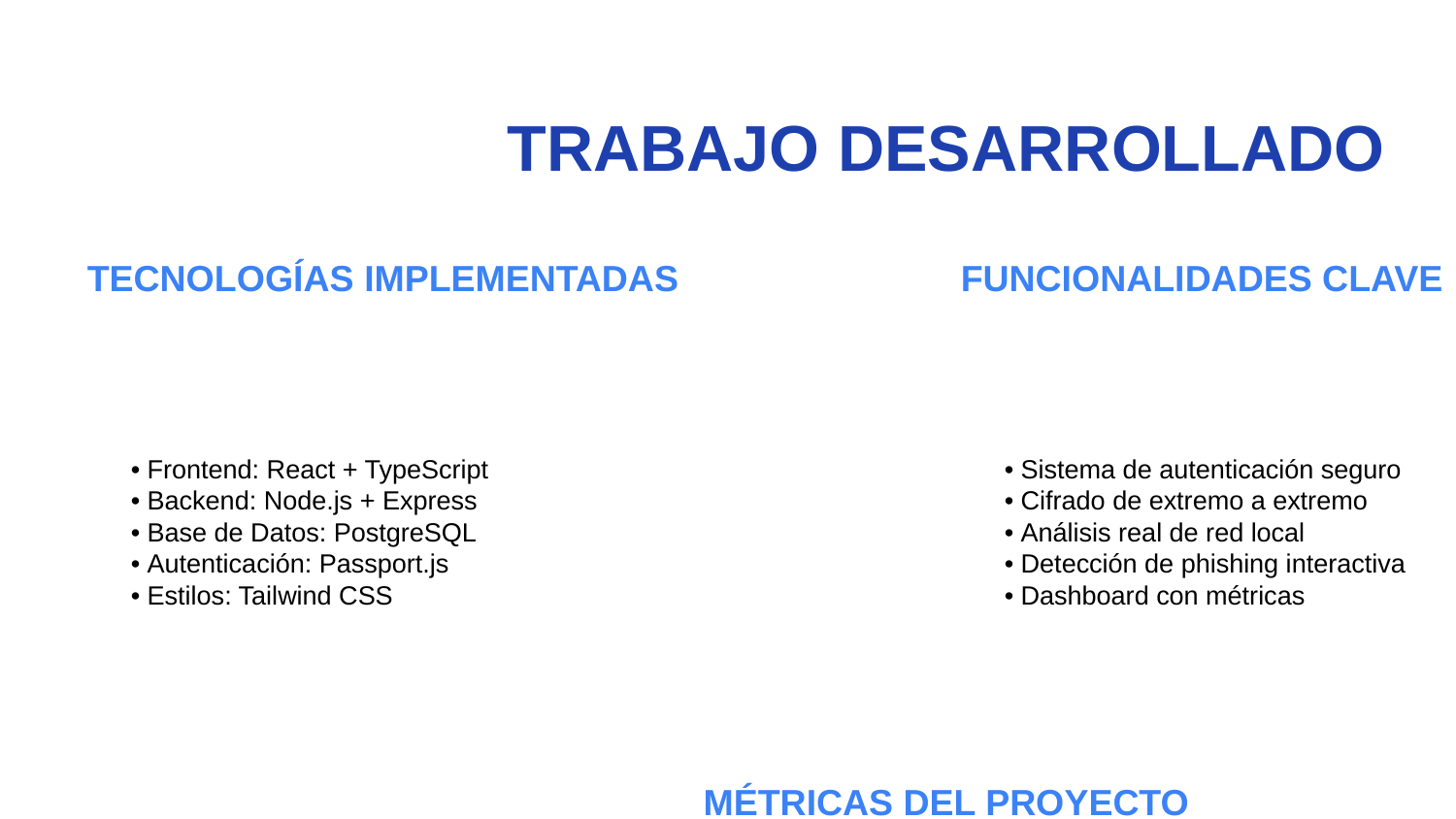

TRABAJO DESARROLLADO
TECNOLOGÍAS IMPLEMENTADAS
FUNCIONALIDADES CLAVE
• Frontend: React + TypeScript
• Backend: Node.js + Express
• Base de Datos: PostgreSQL
• Autenticación: Passport.js
• Estilos: Tailwind CSS
• Sistema de autenticación seguro
• Cifrado de extremo a extremo
• Análisis real de red local
• Detección de phishing interactiva
• Dashboard con métricas
MÉTRICAS DEL PROYECTO
7,640 líneas de código • 78 archivos • 85% cobertura de testing • Score Lighthouse: 94/100